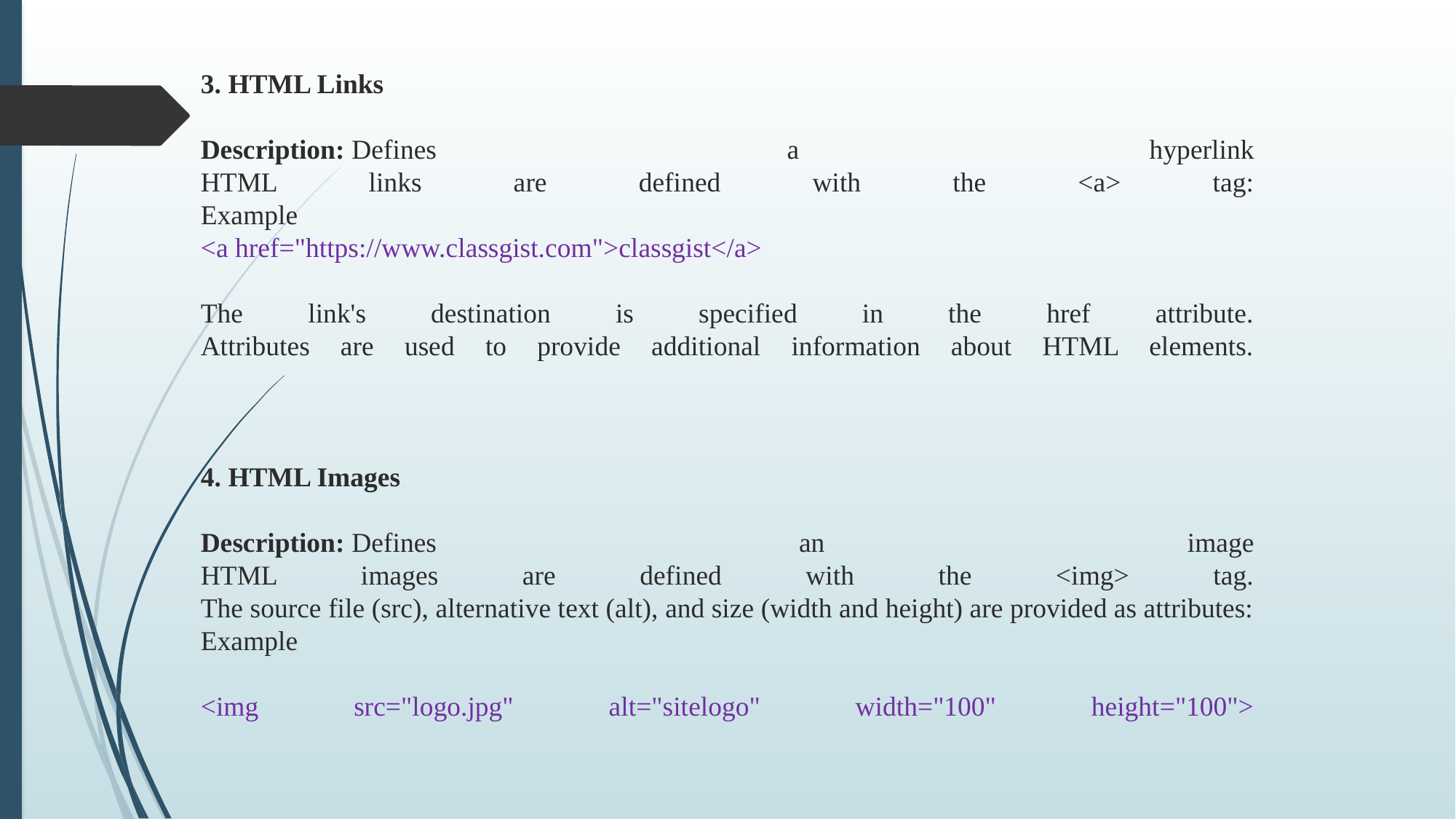

3. HTML Links
Description: Defines a hyperlink
HTML links are defined with the <a> tag:
Example
<a href="https://www.classgist.com">classgist</a>
The link's destination is specified in the href attribute.
Attributes are used to provide additional information about HTML elements.
4. HTML Images
Description: Defines an image
HTML images are defined with the <img> tag.
The source file (src), alternative text (alt), and size (width and height) are provided as attributes:
Example
<img src="logo.jpg" alt="sitelogo" width="100" height="100">